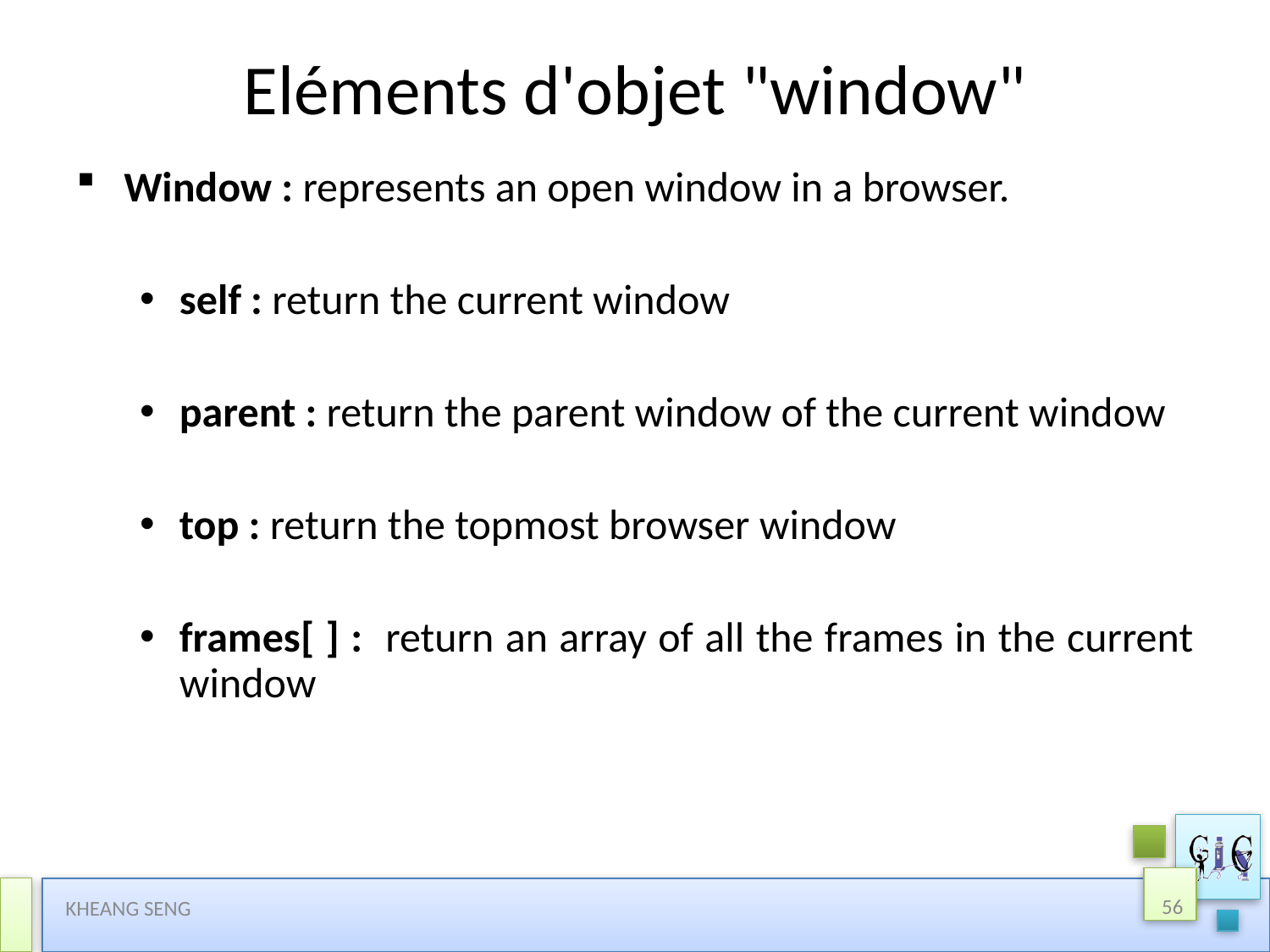

# Eléments d'objet "window"
Window : represents an open window in a browser.

self : return the current window

parent : return the parent window of the current window

top : return the topmost browser window

frames[ ] :  return an array of all the frames in the current window
56
KHEANG SENG